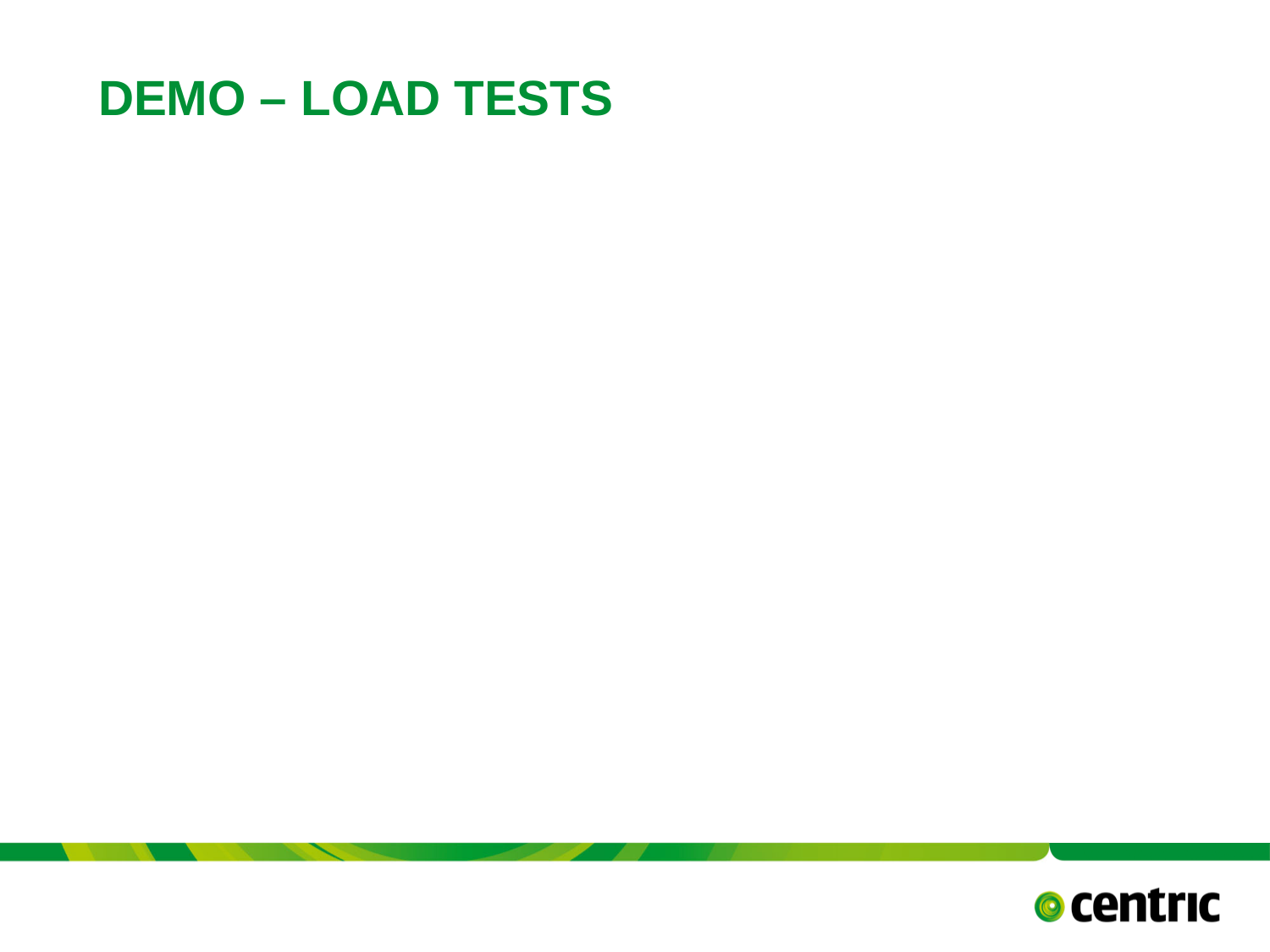

# Demo – Load Tests

TITLE PRESENTATION
April 20, 2019